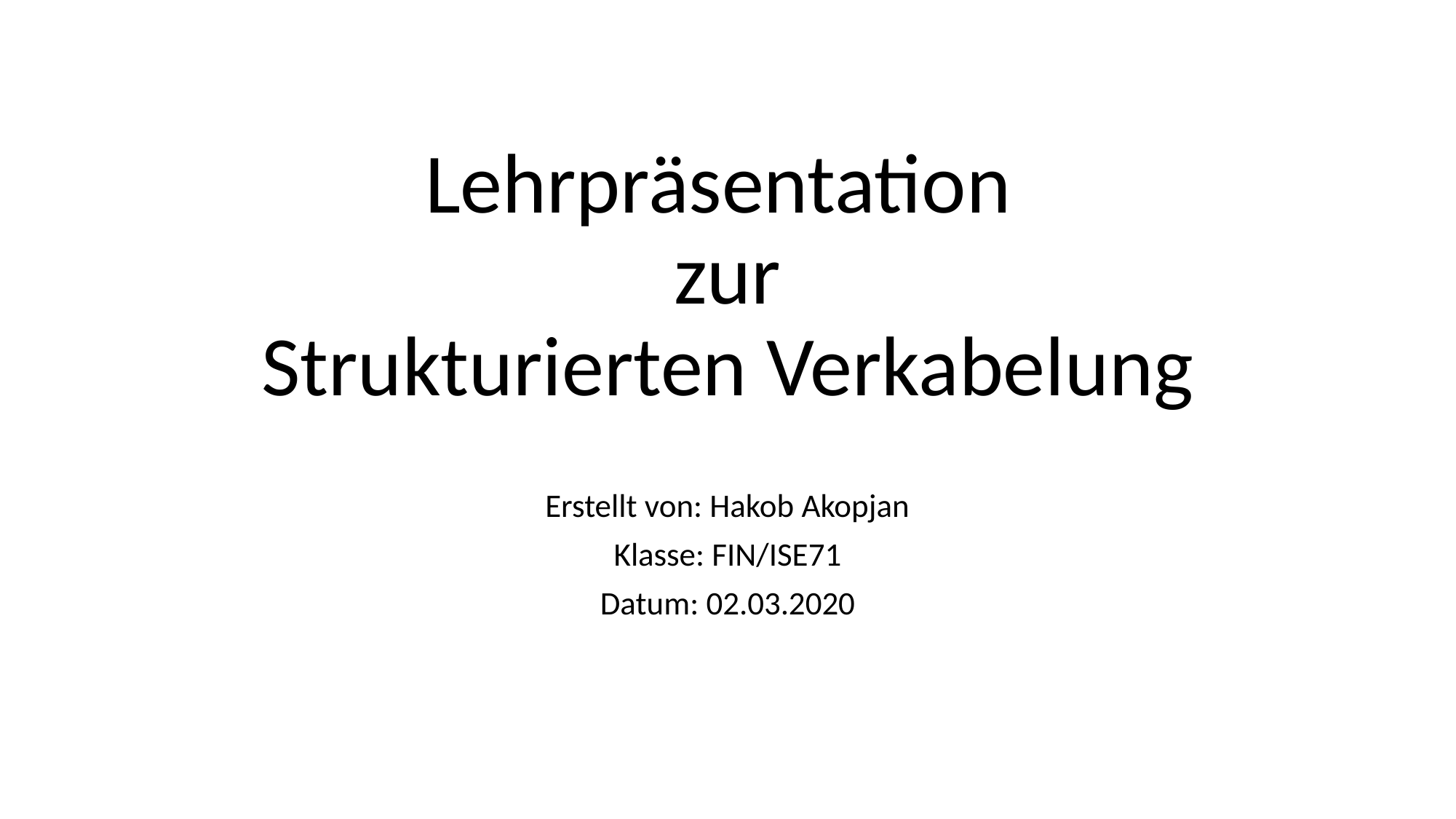

# Lehrpräsentation zur Strukturierten Verkabelung

Erstellt von: Hakob Akopjan
Klasse: FIN/ISE71
Datum: 02.03.2020